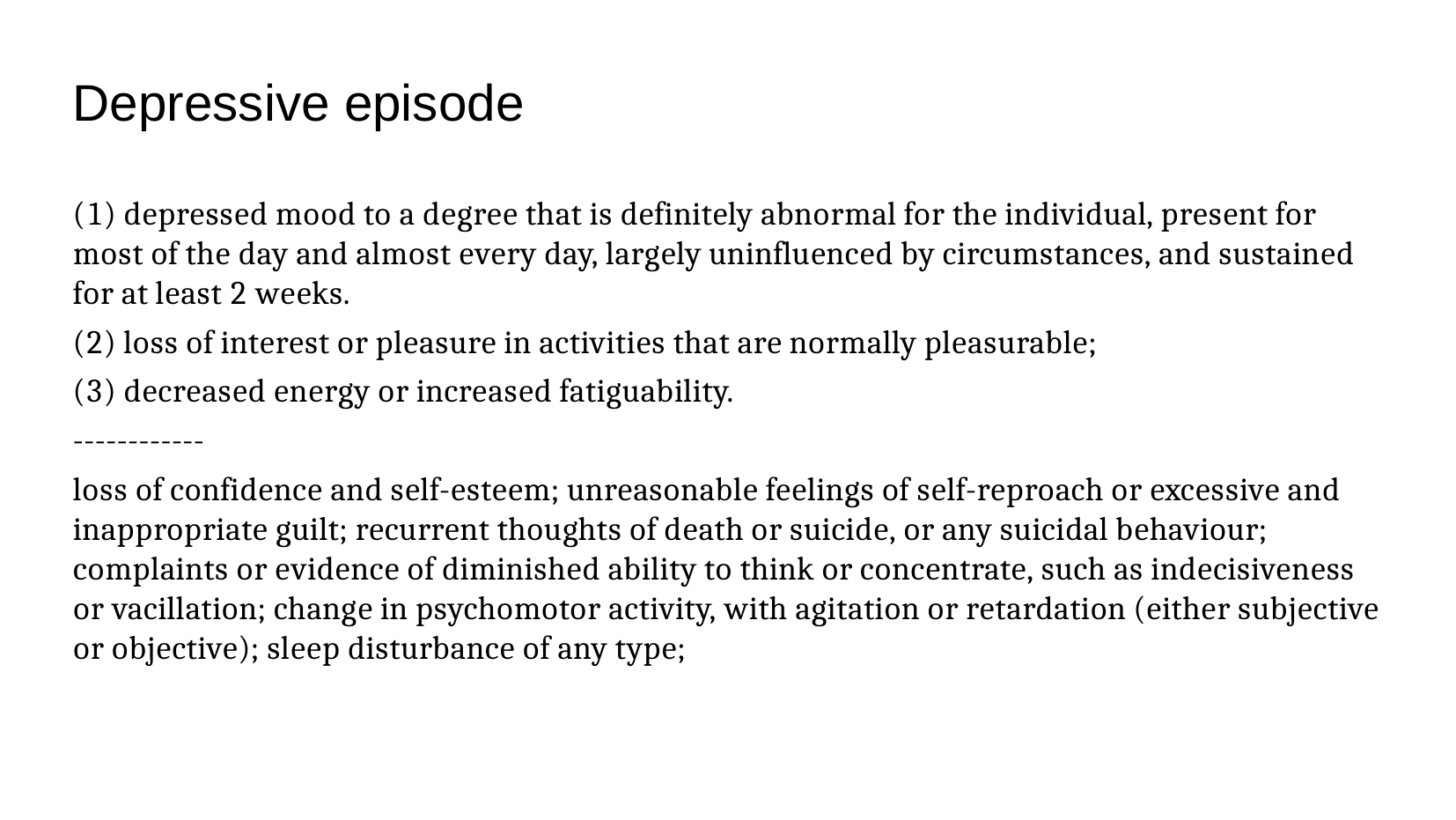

Depressive episode
(1) depressed mood to a degree that is definitely abnormal for the individual, present for most of the day and almost every day, largely uninfluenced by circumstances, and sustained for at least 2 weeks.
(2) loss of interest or pleasure in activities that are normally pleasurable;
(3) decreased energy or increased fatiguability.
------------
loss of confidence and self-esteem; unreasonable feelings of self-reproach or excessive and inappropriate guilt; recurrent thoughts of death or suicide, or any suicidal behaviour; complaints or evidence of diminished ability to think or concentrate, such as indecisiveness or vacillation; change in psychomotor activity, with agitation or retardation (either subjective or objective); sleep disturbance of any type;